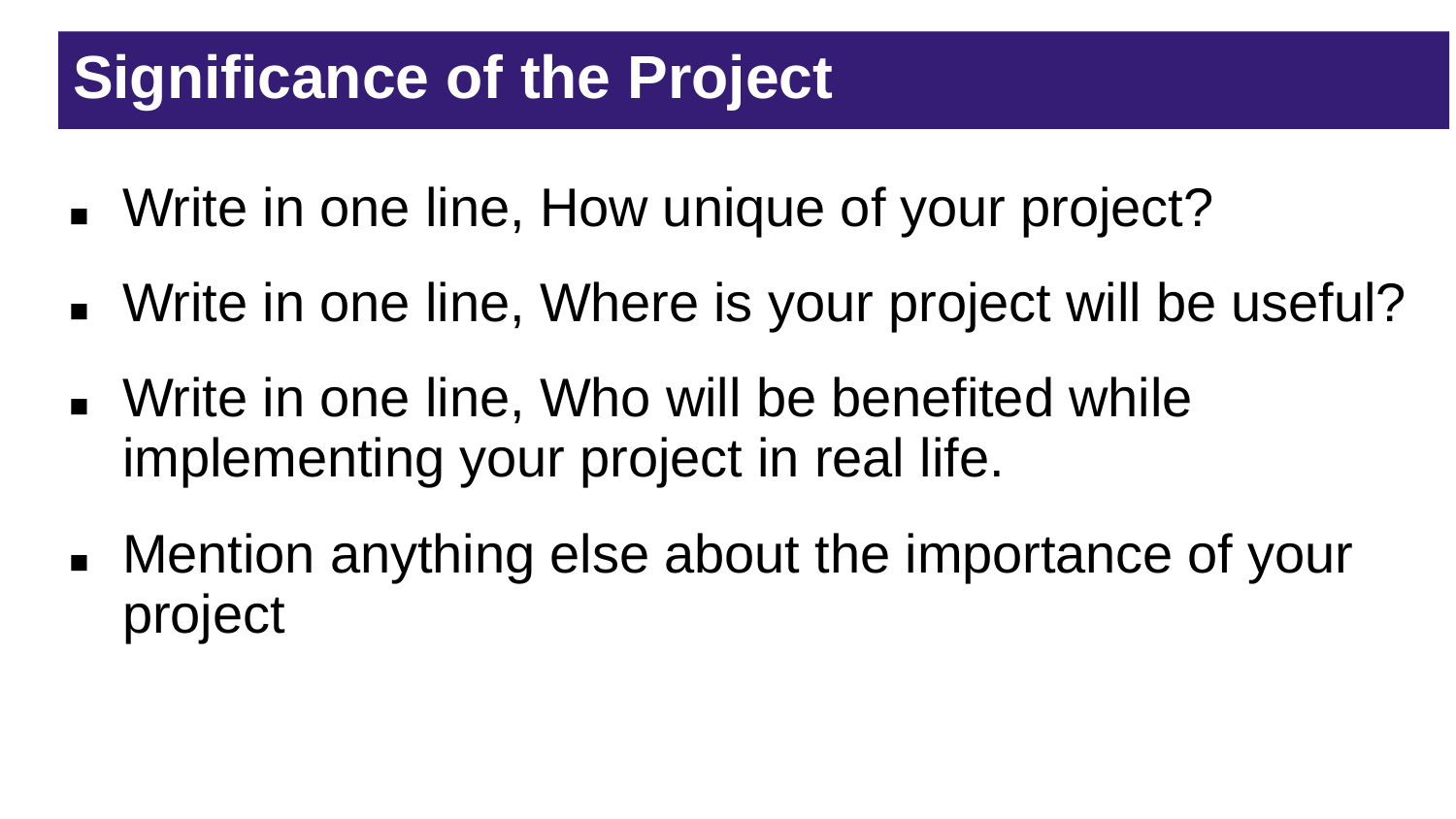

Significance of the Project
Write in one line, How unique of your project?
Write in one line, Where is your project will be useful?
Write in one line, Who will be benefited while implementing your project in real life.
Mention anything else about the importance of your project